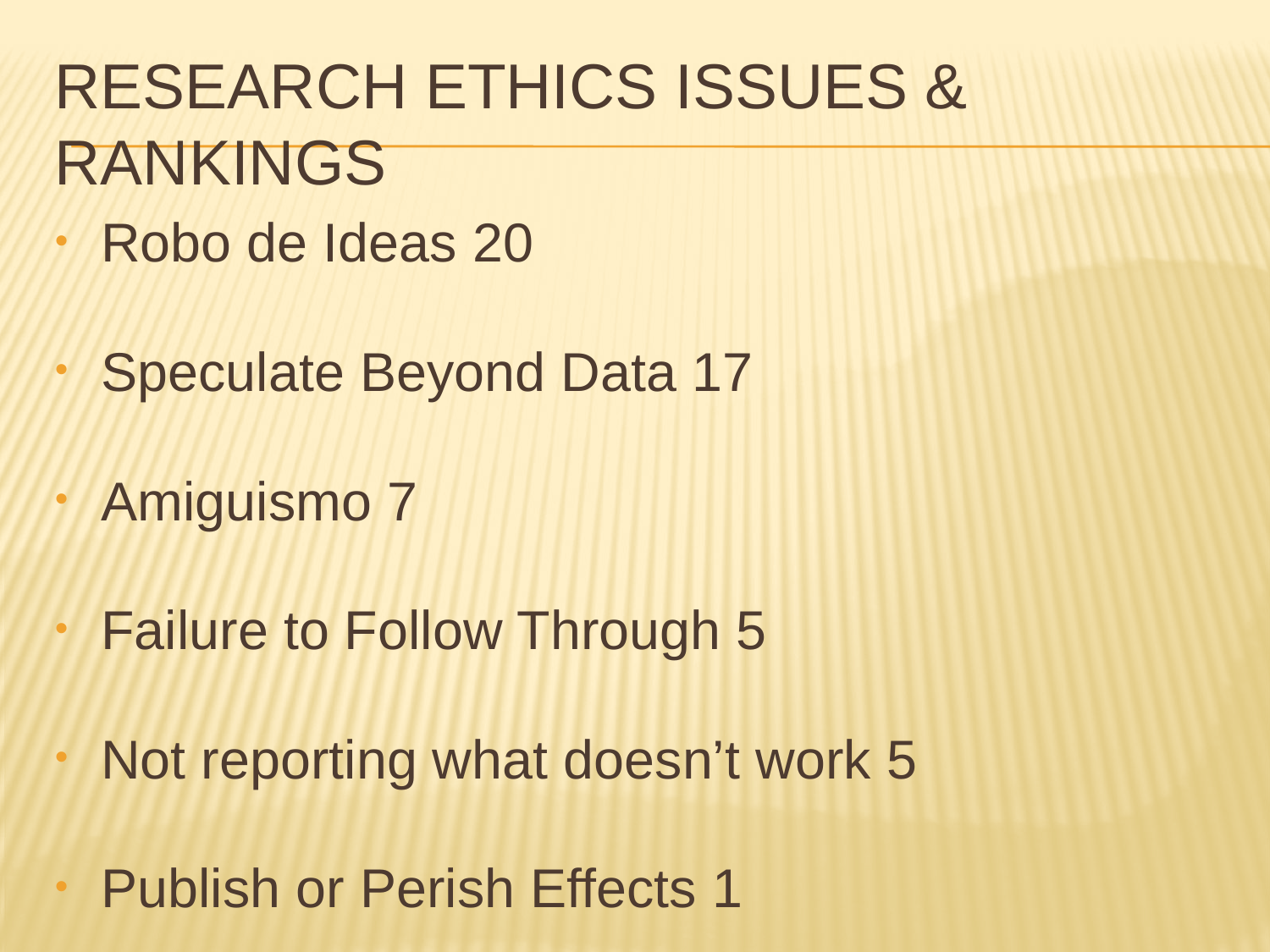

# Research Ethics Issues & Rankings
Robo de Ideas 20

Speculate Beyond Data 17

Amiguismo 7

Failure to Follow Through 5

Not reporting what doesn’t work 5

Publish or Perish Effects 1